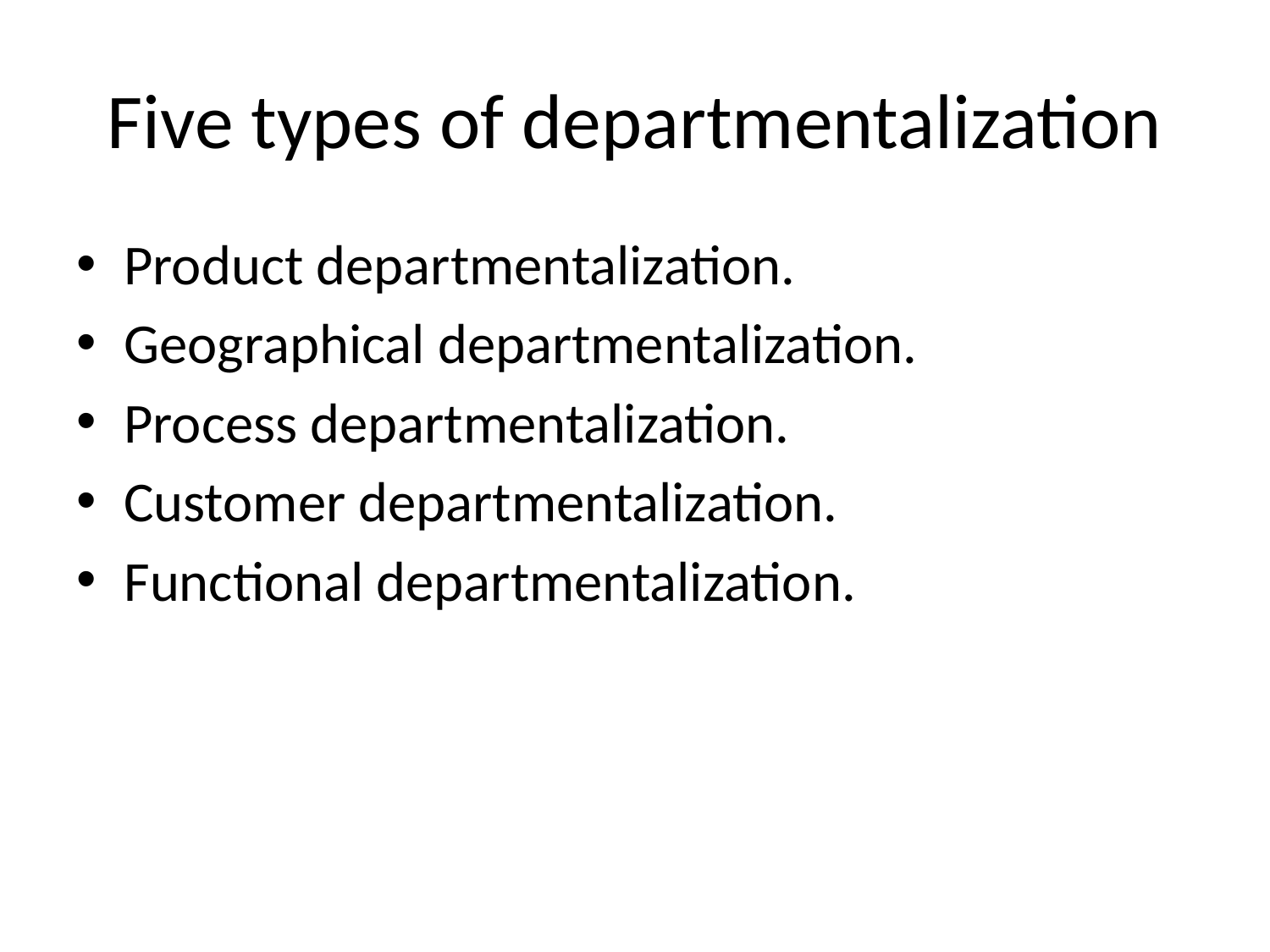

# Five types of departmentalization
Product departmentalization.
Geographical departmentalization.
Process departmentalization.
Customer departmentalization.
Functional departmentalization.